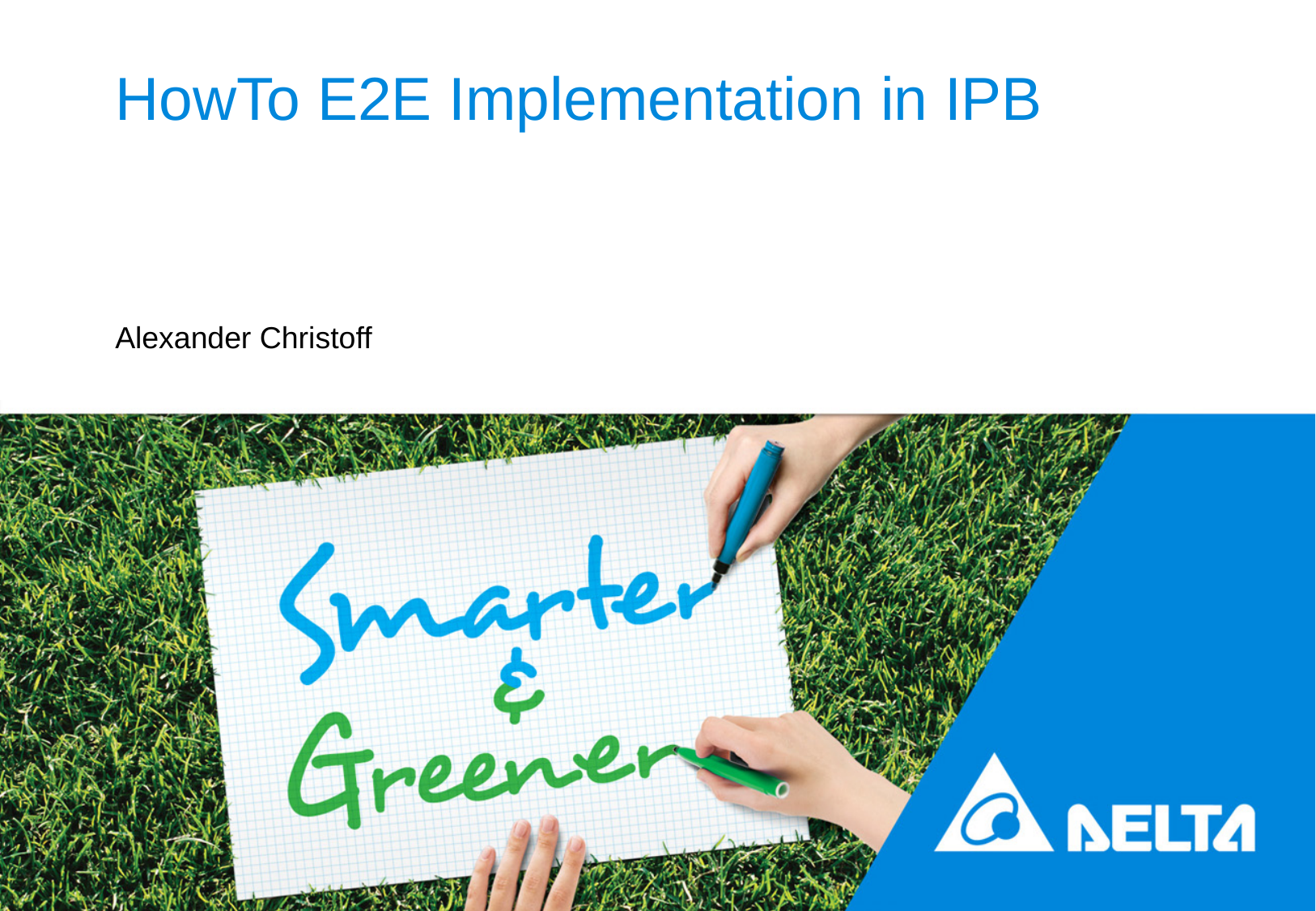

# HowTo E2E Implementation in IPB
Alexander Christoff